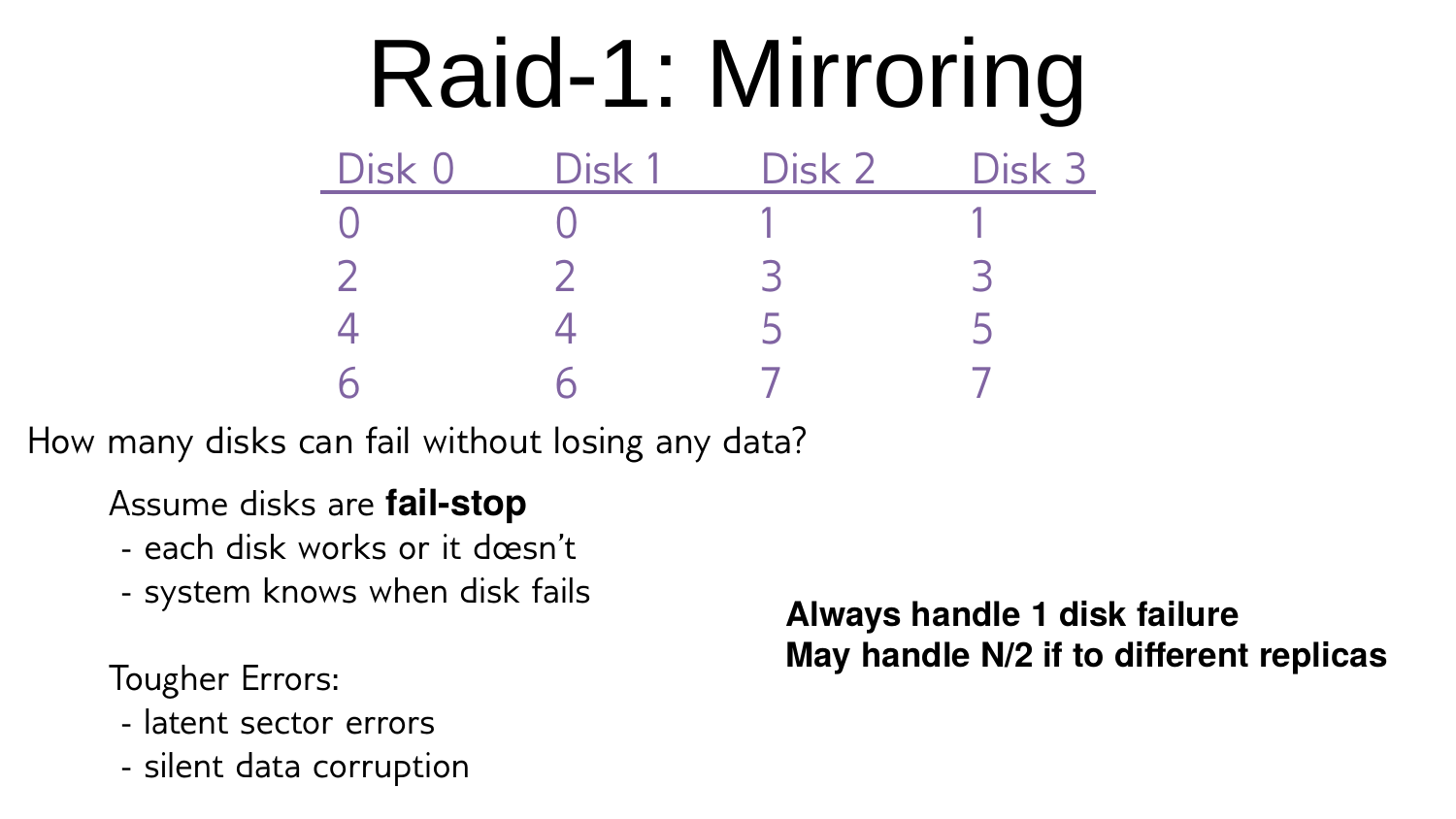

# Raid-1: Mirroring
Disk 0
0
2
4
6
Disk 1
0
2
4
6
Disk 2
1
3
5
7
Disk 3
1
3
5
7

How many disks can fail without losing any data?
Assume disks are fail-stop
 - each disk works or it doesn’t
 - system knows when disk fails

Tougher Errors:
 - latent sector errors
 - silent data corruption
Always handle 1 disk failure
May handle N/2 if to different replicas